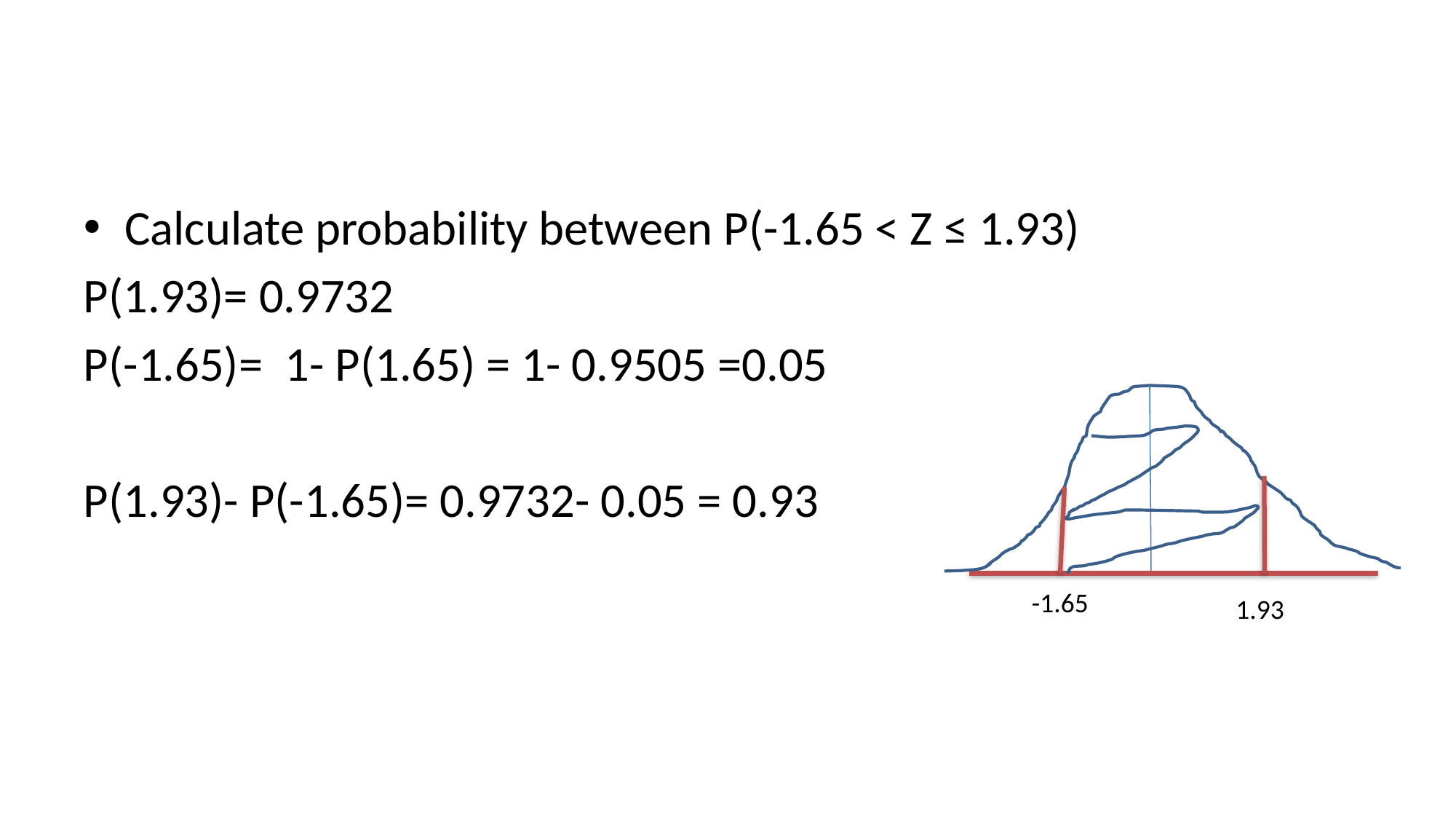

#
Calculate probability between P(-1.65 < Z ≤ 1.93)
P(1.93)= 0.9732
P(-1.65)=  1- P(1.65) = 1- 0.9505 =0.05

P(1.93)- P(-1.65)= 0.9732- 0.05 = 0.93

-1.65
1.93